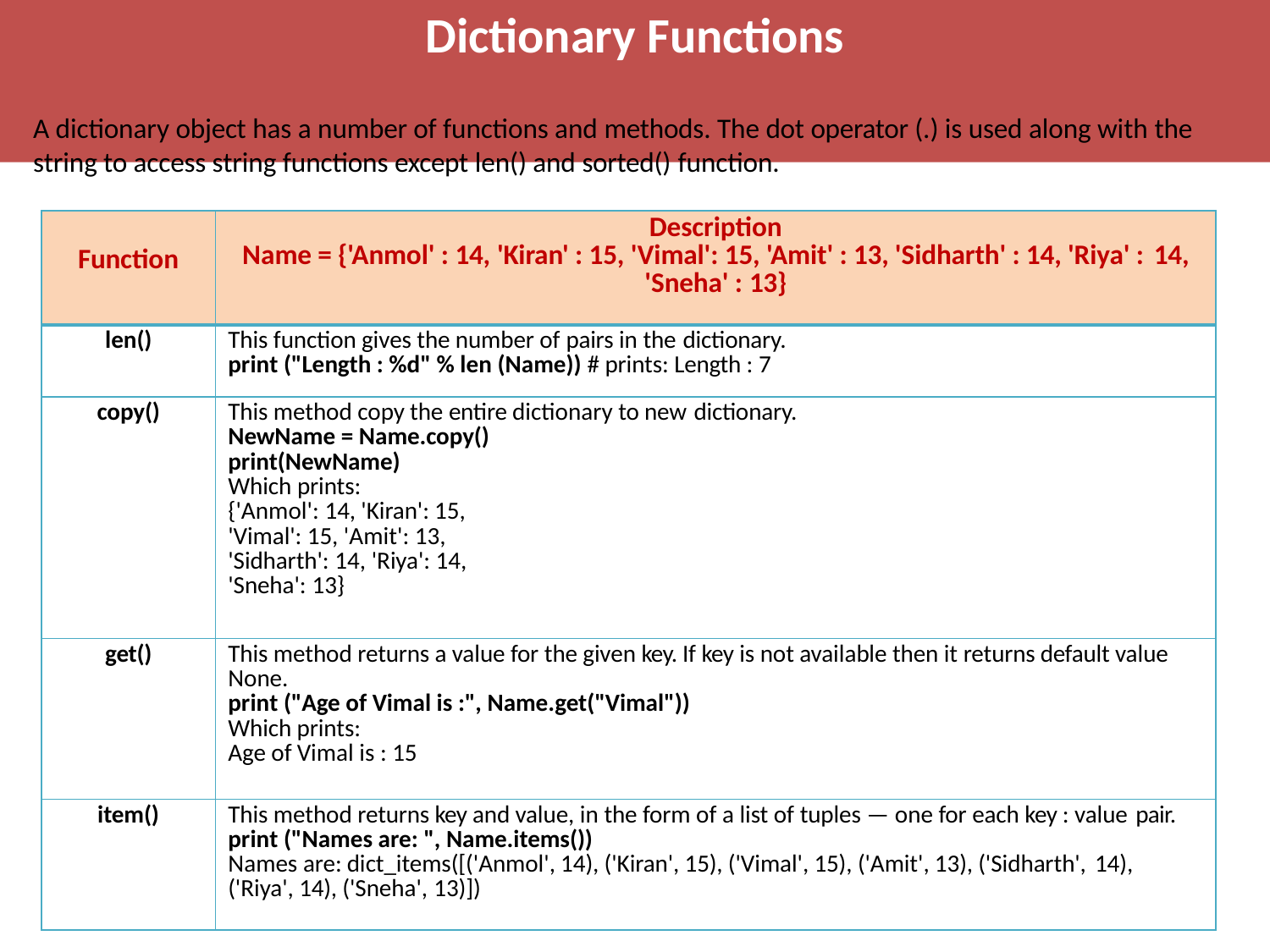

# Dictionary Functions
A dictionary object has a number of functions and methods. The dot operator (.) is used along with the  string to access string functions except len() and sorted() function.
| Function | Description Name = {'Anmol' : 14, 'Kiran' : 15, 'Vimal': 15, 'Amit' : 13, 'Sidharth' : 14, 'Riya' : 14, 'Sneha' : 13} |
| --- | --- |
| len() | This function gives the number of pairs in the dictionary. print ("Length : %d" % len (Name)) # prints: Length : 7 |
| copy() | This method copy the entire dictionary to new dictionary. NewName = Name.copy() print(NewName) Which prints: {'Anmol': 14, 'Kiran': 15, 'Vimal': 15, 'Amit': 13, 'Sidharth': 14, 'Riya': 14, 'Sneha': 13} |
| get() | This method returns a value for the given key. If key is not available then it returns default value None. print ("Age of Vimal is :", Name.get("Vimal")) Which prints: Age of Vimal is : 15 |
| item() | This method returns key and value, in the form of a list of tuples — one for each key : value pair. print ("Names are: ", Name.items()) Names are: dict\_items([('Anmol', 14), ('Kiran', 15), ('Vimal', 15), ('Amit', 13), ('Sidharth', 14), ('Riya', 14), ('Sneha', 13)]) |